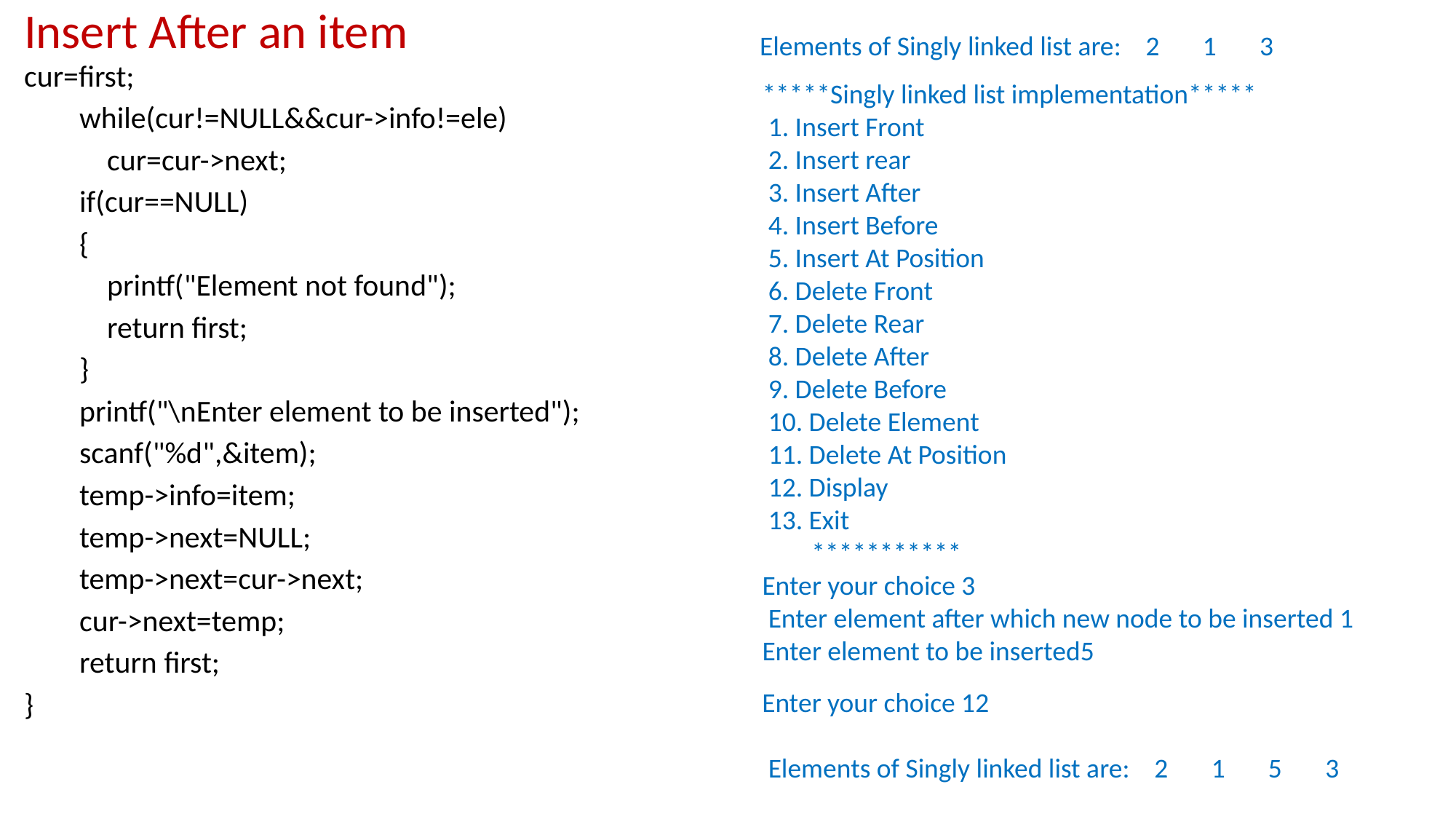

# Insert After an item
Elements of Singly linked list are:    2       1       3
cur=first;
        while(cur!=NULL&&cur->info!=ele)
            cur=cur->next;
        if(cur==NULL)
        {
            printf("Element not found");
            return first;
        }
        printf("\nEnter element to be inserted");
        scanf("%d",&item);
        temp->info=item;
        temp->next=NULL;
        temp->next=cur->next;
        cur->next=temp;
        return first;
}
*****Singly linked list implementation*****
 1. Insert Front
 2. Insert rear
 3. Insert After
 4. Insert Before
 5. Insert At Position
 6. Delete Front
 7. Delete Rear
 8. Delete After
 9. Delete Before
 10. Delete Element
 11. Delete At Position
 12. Display
 13. Exit
        ***********
Enter your choice 3
 Enter element after which new node to be inserted 1
Enter element to be inserted5
Enter your choice 12

 Elements of Singly linked list are:    2       1       5       3